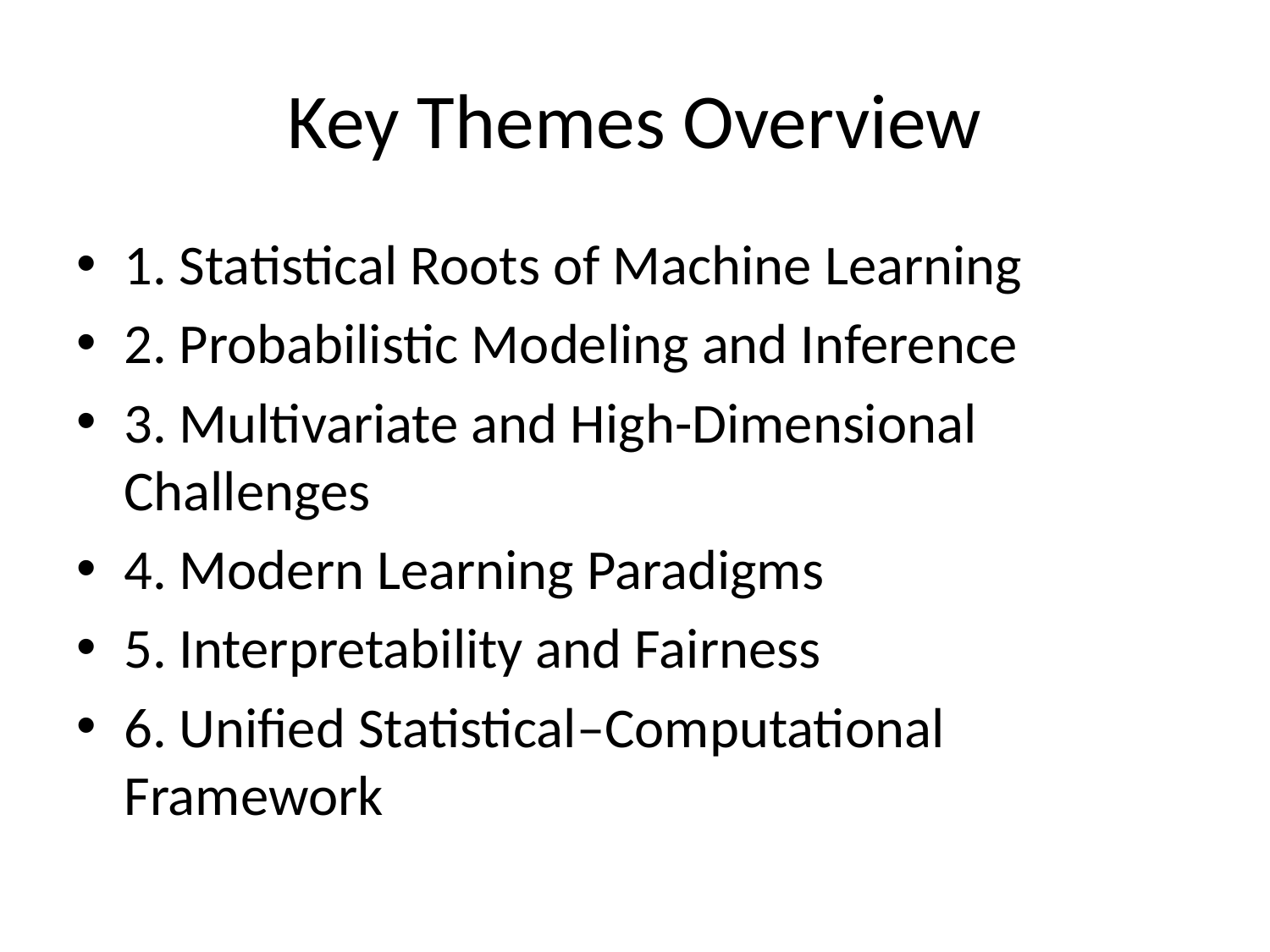

# Key Themes Overview
1. Statistical Roots of Machine Learning
2. Probabilistic Modeling and Inference
3. Multivariate and High-Dimensional Challenges
4. Modern Learning Paradigms
5. Interpretability and Fairness
6. Unified Statistical–Computational Framework